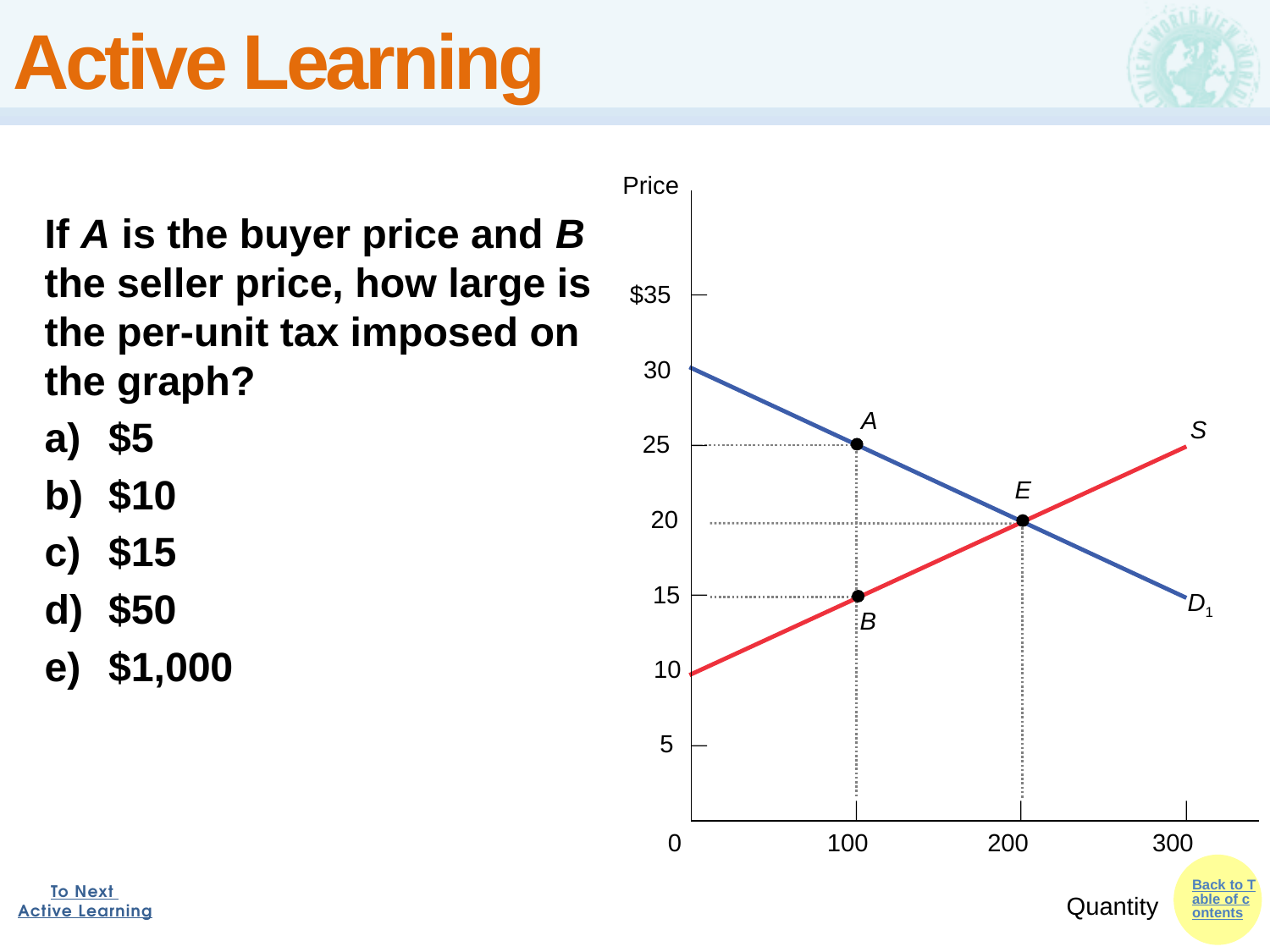

# Active Learning
Price

If A is the buyer price and B the seller price, how large is the per-unit tax imposed on the graph?
$5
$10
$15
$50
$1,000

$35

30

A
S
25

E
20

15
D1

B
10
5

0
100
200
300
To Next
Active Learning
Quantity